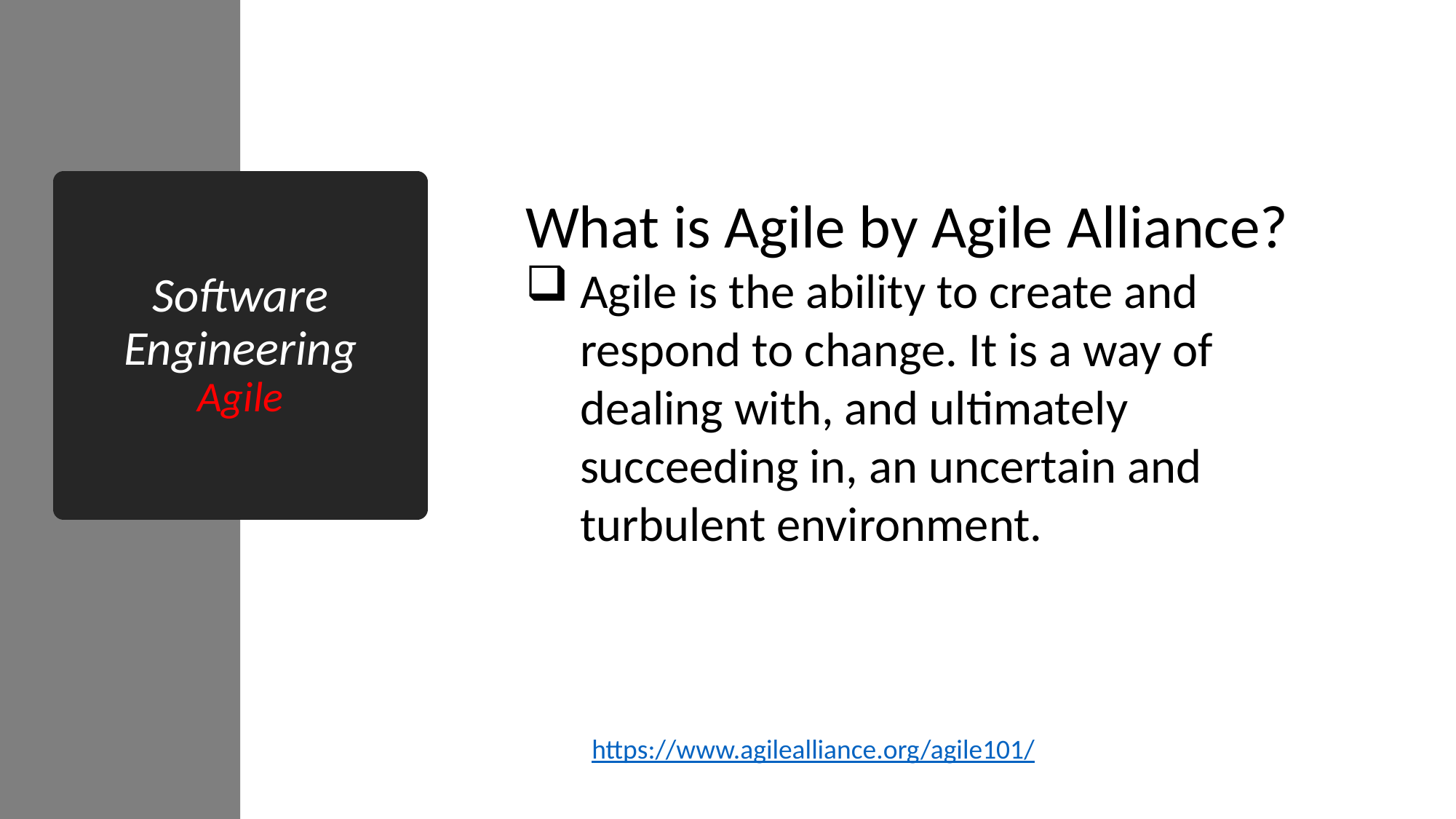

# Software Engineering Agile
What is Agile by Agile Alliance?
Agile is the ability to create and respond to change. It is a way of dealing with, and ultimately succeeding in, an uncertain and turbulent environment.
https://www.agilealliance.org/agile101/